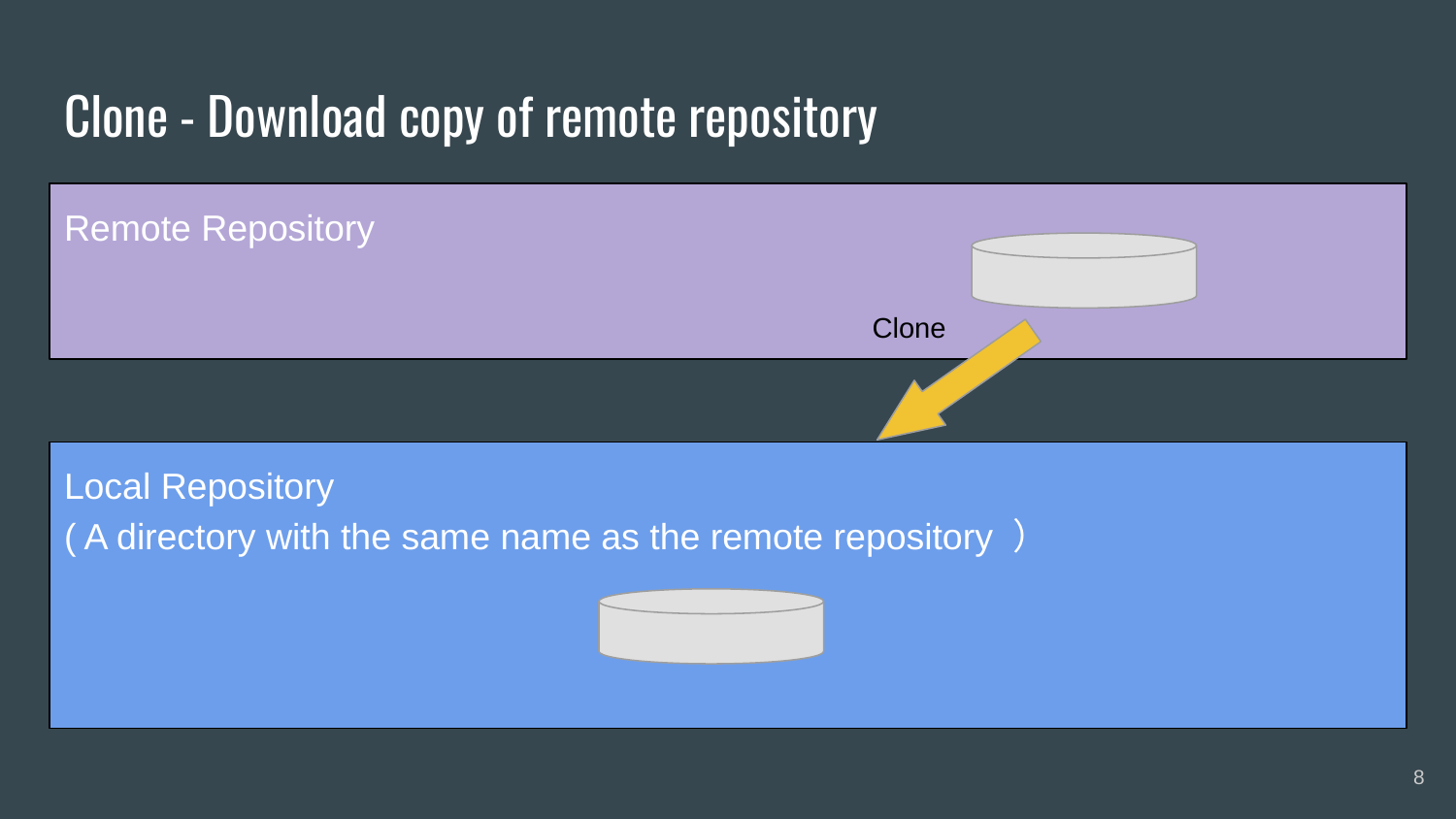

# Clone - Download copy of remote repository
Remote Repository

Clone

Local Repository
( A directory with the same name as the remote repository ）

8